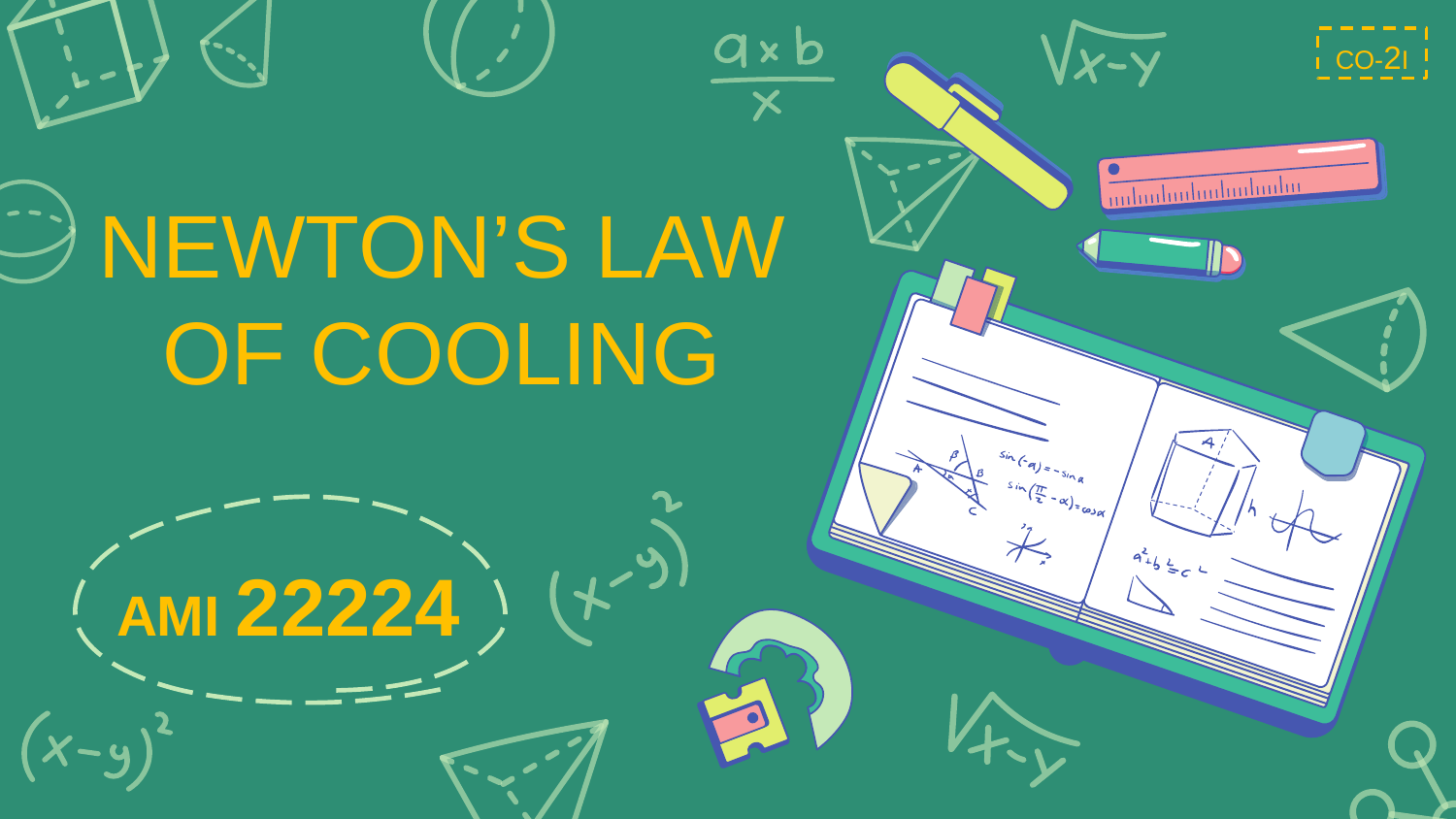

CO-2I
# NEWTON’S LAW OF COOLING

AMI 22224